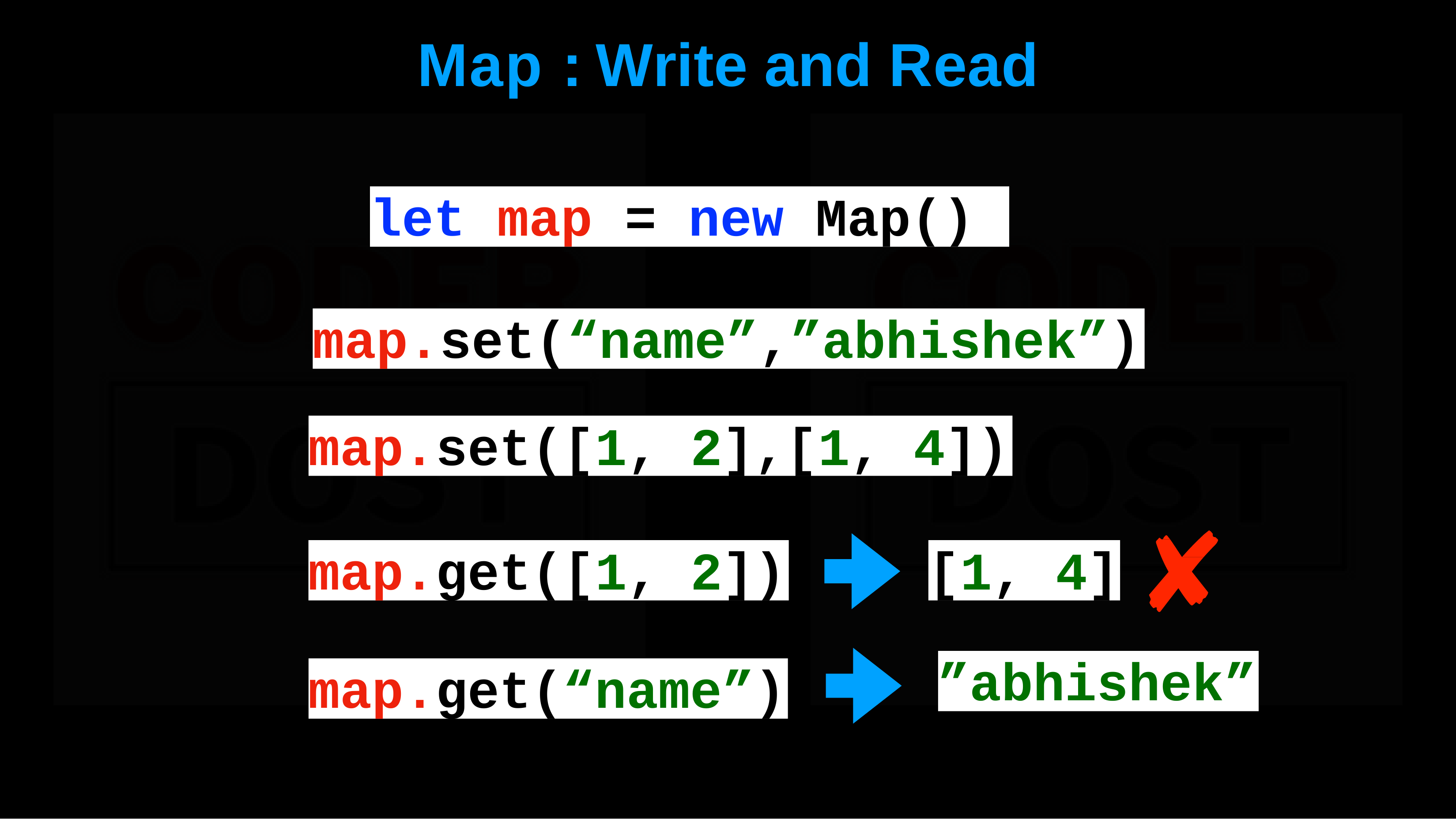

# Map	:	Write	and	Read
let map = new Map()
map.set(“name”,”abhishek”)
map.set([1, 2],[1, 4])

map.get([1, 2])
[1, 4]

”abhishek”
map.get(“name”)